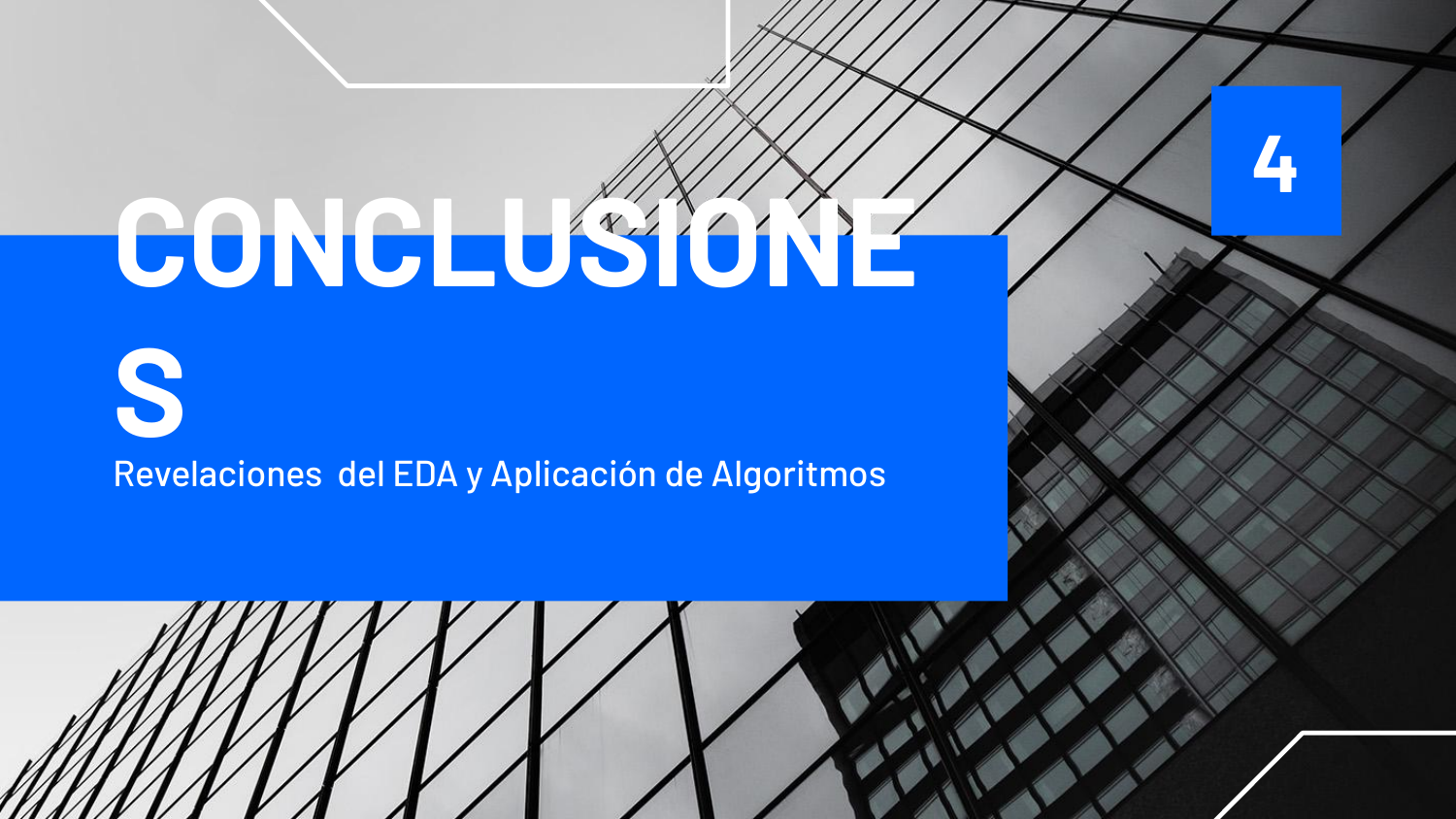

4
# CONCLUSIONES
Revelaciones  del EDA y Aplicación de Algoritmos